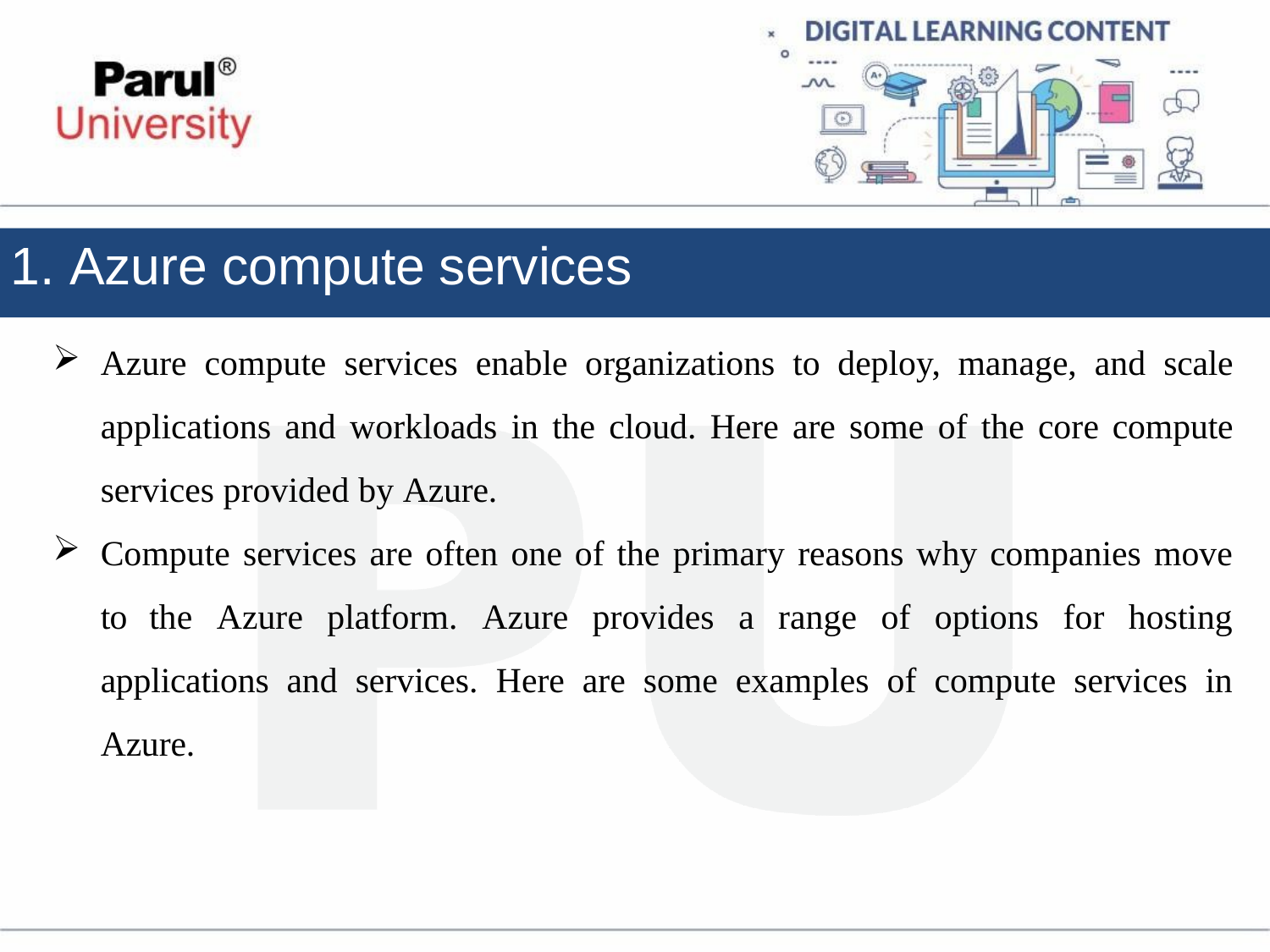

# 1. Azure compute services
Azure compute services enable organizations to deploy, manage, and scale applications and workloads in the cloud. Here are some of the core compute services provided by Azure.
Compute services are often one of the primary reasons why companies move to the Azure platform. Azure provides a range of options for hosting applications and services. Here are some examples of compute services in Azure.